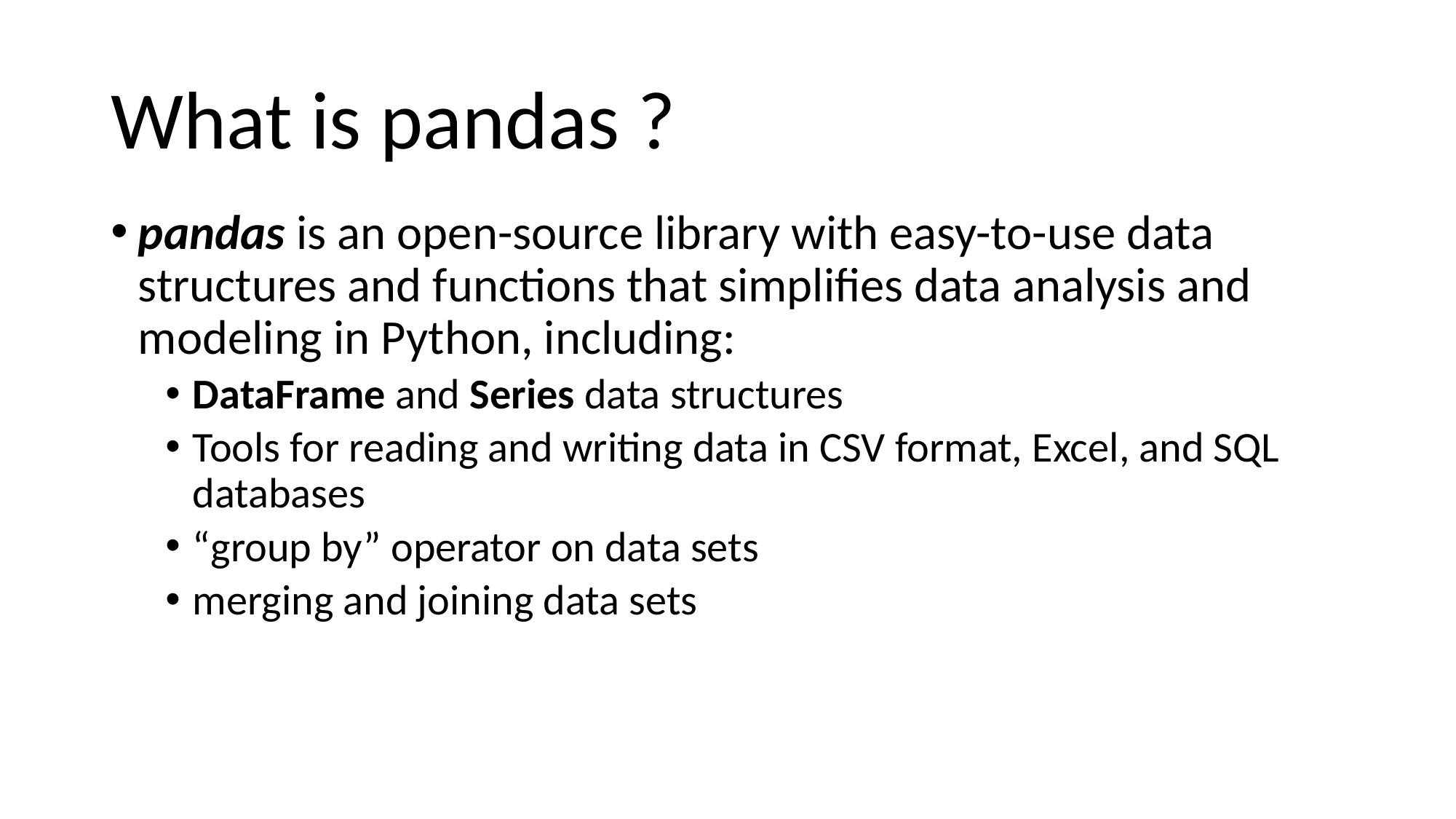

# What is pandas ?
pandas is an open-source library with easy-to-use data structures and functions that simplifies data analysis and modeling in Python, including:
DataFrame and Series data structures
Tools for reading and writing data in CSV format, Excel, and SQL databases
“group by” operator on data sets
merging and joining data sets